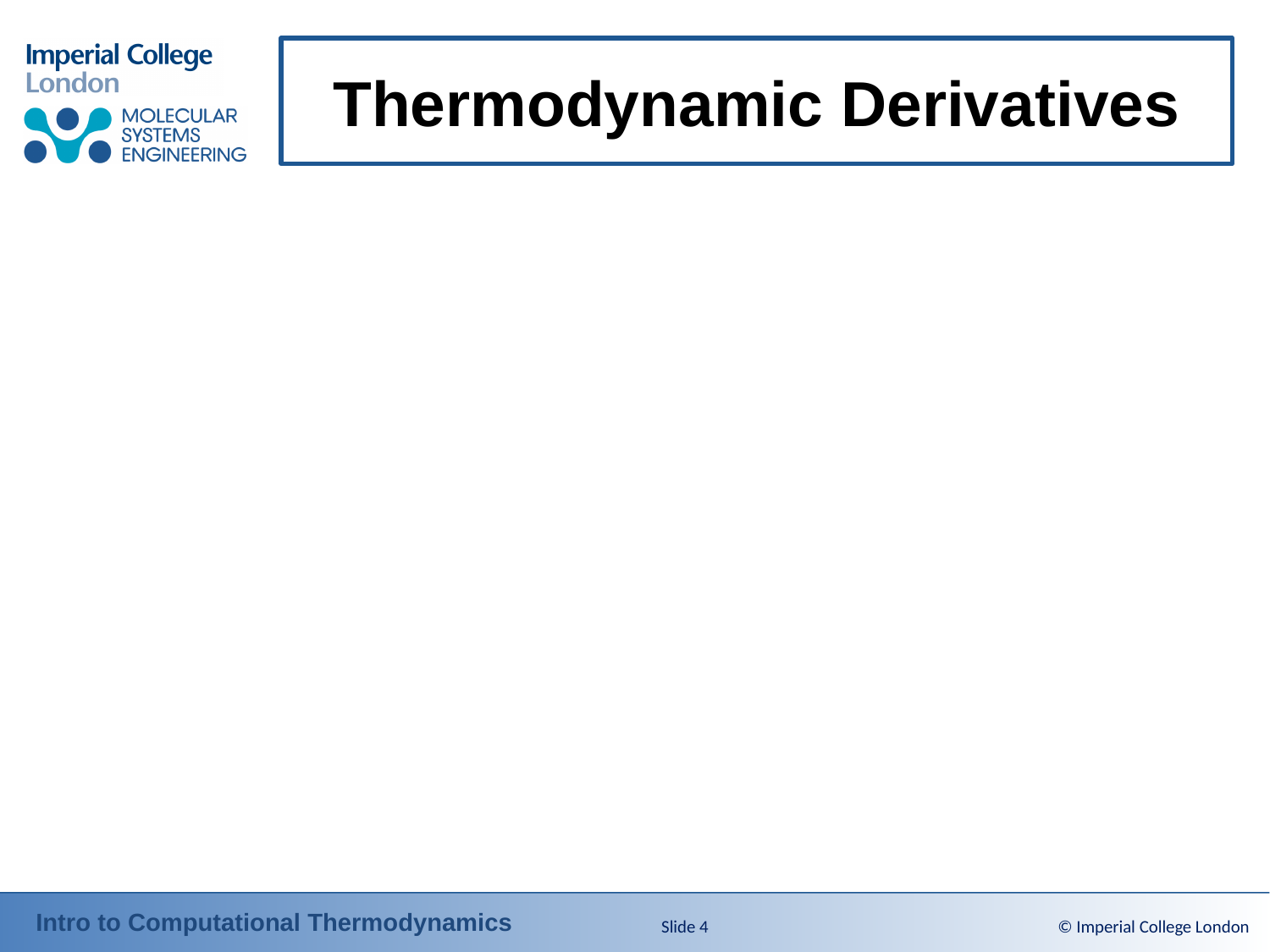

# Thermodynamic Derivatives

Slide 4
© Imperial College London